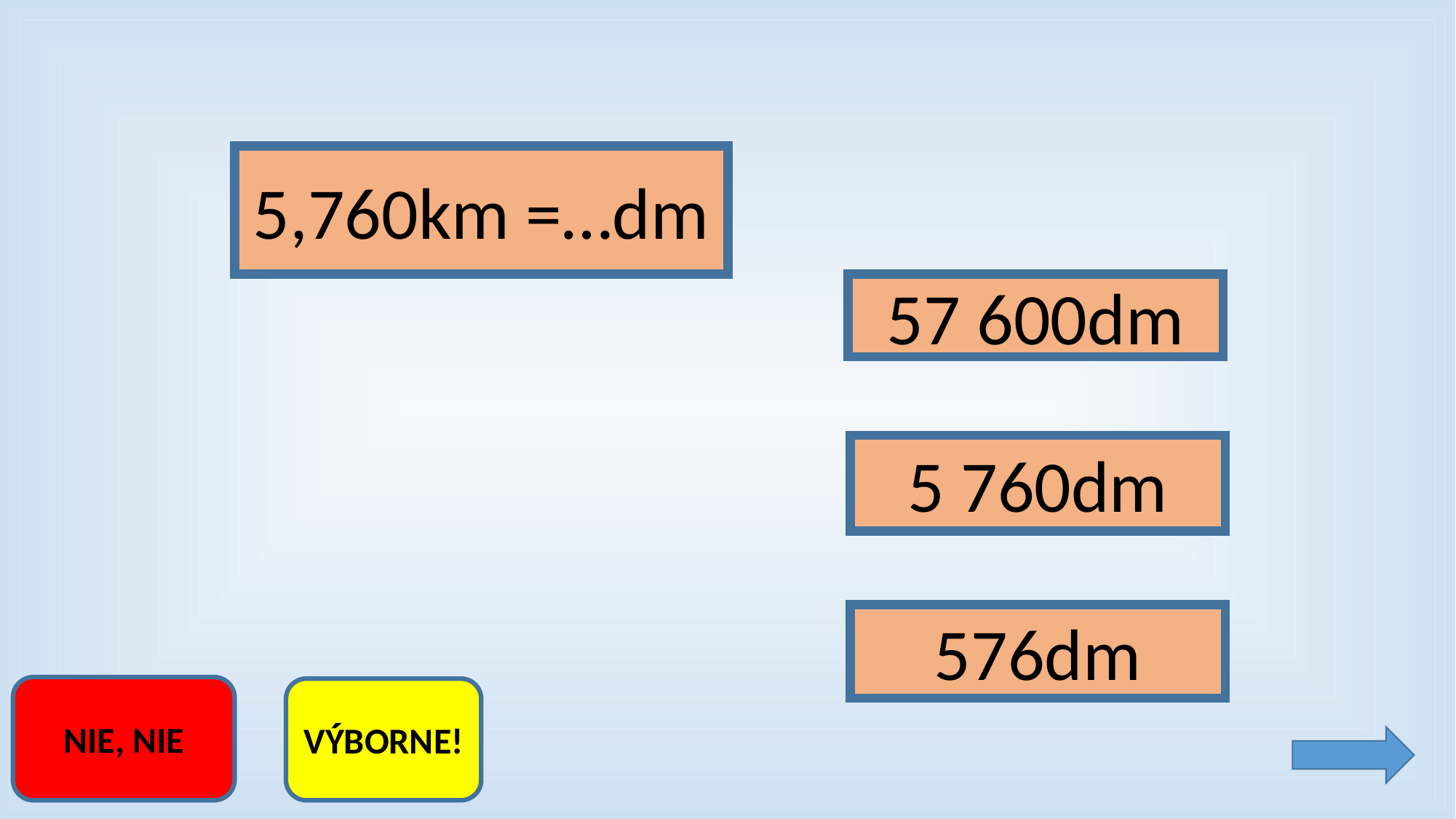

5,760km =…dm
57 600dm
5 760dm
576dm
NIE, NIE
VÝBORNE!